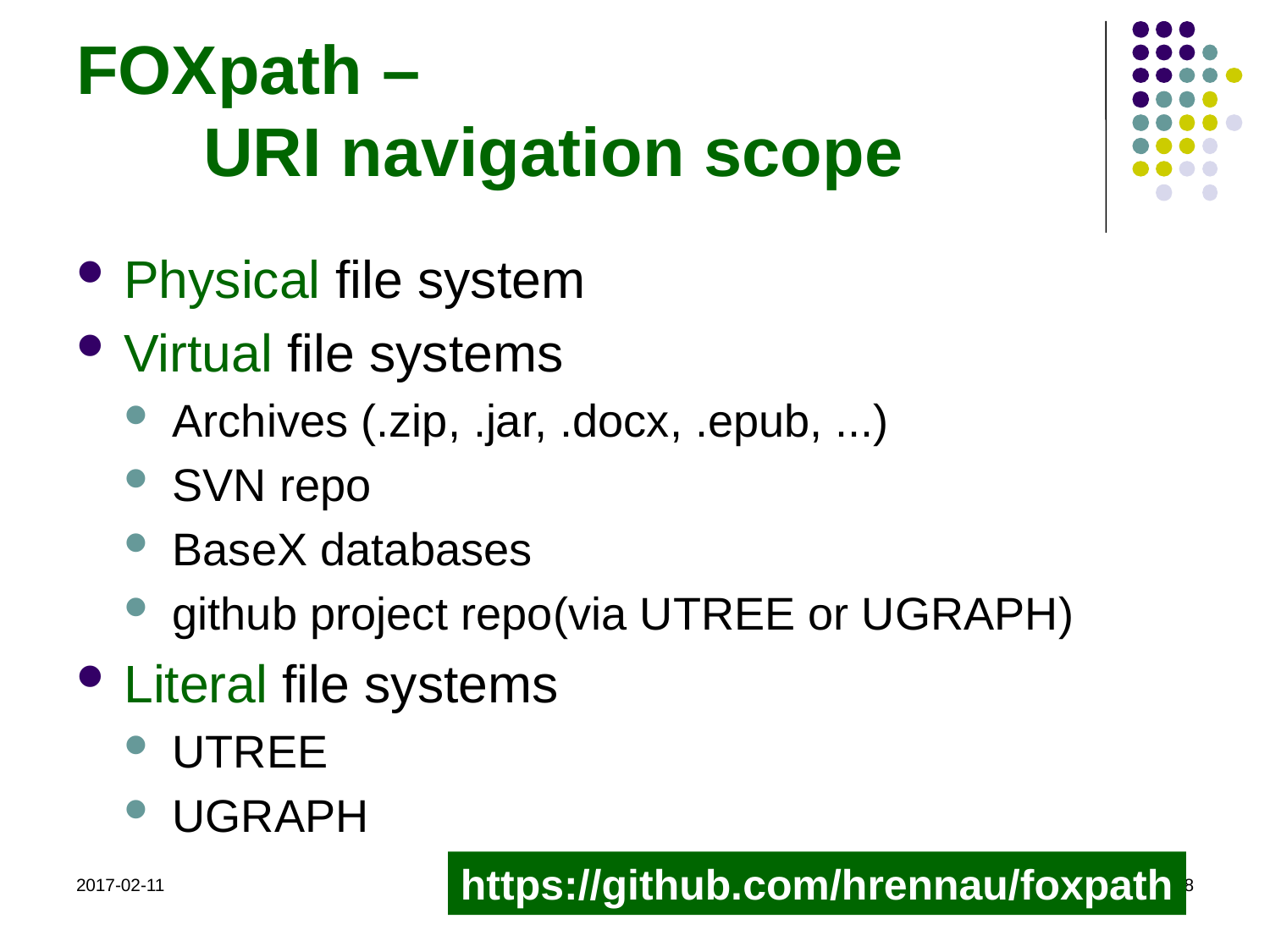

# FOXpath – URI navigation scope
Physical file system
Virtual file systems
Archives (.zip, .jar, .docx, .epub, ...)
SVN repo
BaseX databases
github project repo	(via UTREE or UGRAPH)
Literal file systems
UTREE
UGRAPH
https://github.com/hrennau/foxpath
2017-02-11
FOXpath navigation
28